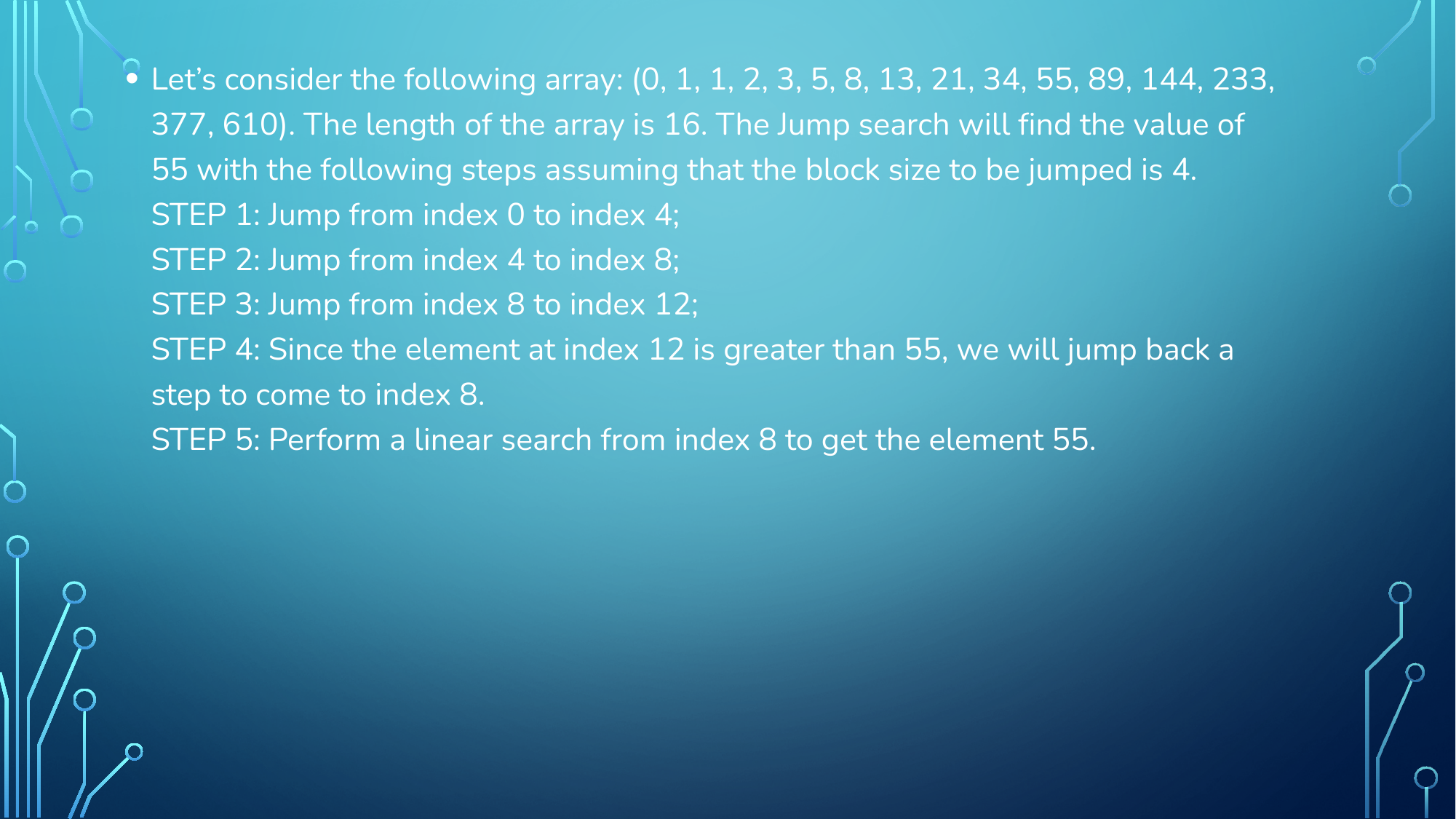

Let’s consider the following array: (0, 1, 1, 2, 3, 5, 8, 13, 21, 34, 55, 89, 144, 233, 377, 610). The length of the array is 16. The Jump search will find the value of 55 with the following steps assuming that the block size to be jumped is 4. 
STEP 1: Jump from index 0 to index 4; 
STEP 2: Jump from index 4 to index 8; 
STEP 3: Jump from index 8 to index 12; 
STEP 4: Since the element at index 12 is greater than 55, we will jump back a step to come to index 8. 
STEP 5: Perform a linear search from index 8 to get the element 55.